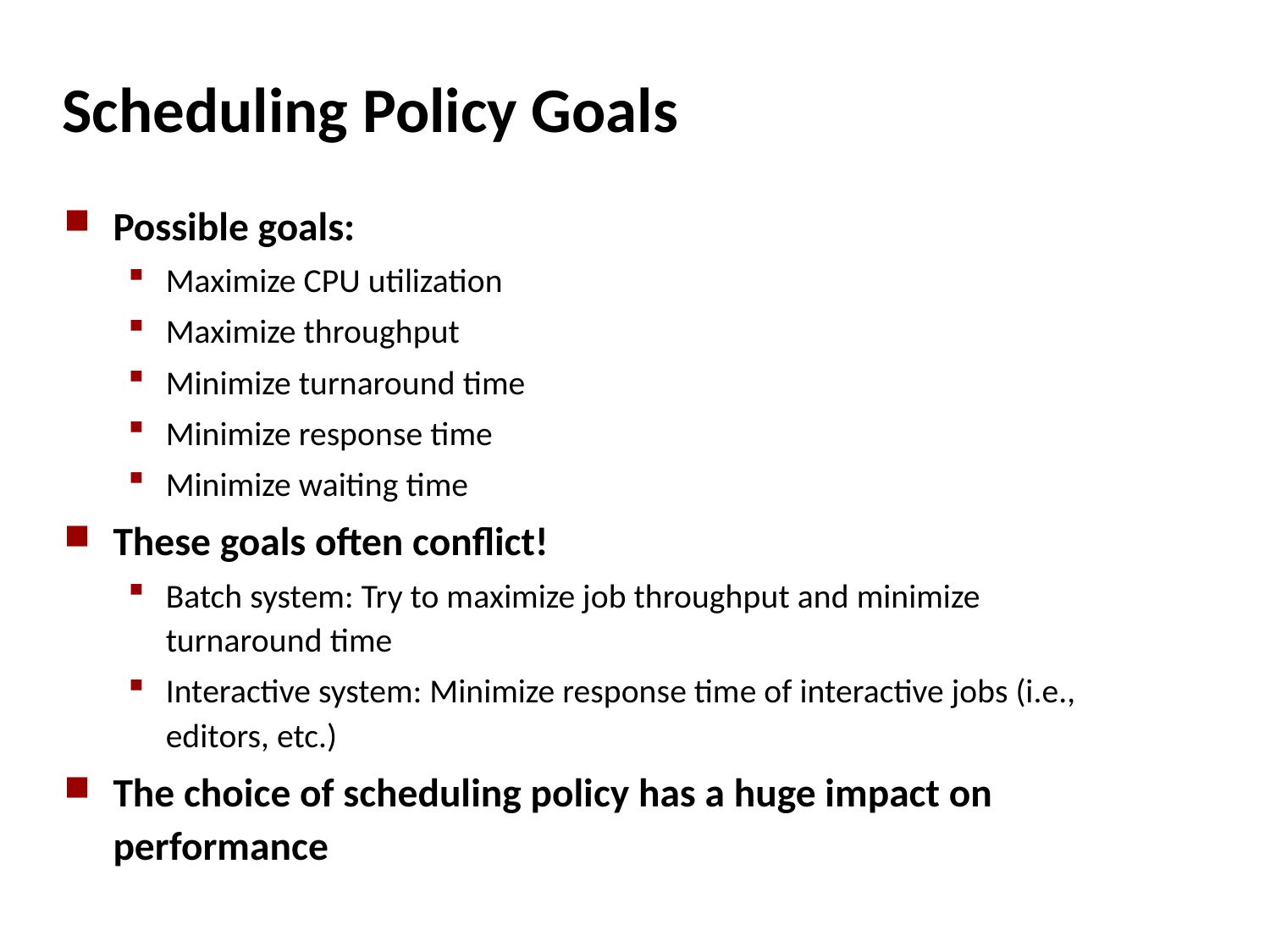

# Scheduling Policy Goals
Possible goals:
Maximize CPU utilization ‏
Maximize throughput
Minimize turnaround time ‏
Minimize response time ‏
Minimize waiting time ‏
These goals often conflict!
Batch system: Try to maximize job throughput and minimize turnaround time
Interactive system: Minimize response time of interactive jobs (i.e., editors, etc.)‏
The choice of scheduling policy has a huge impact on performance